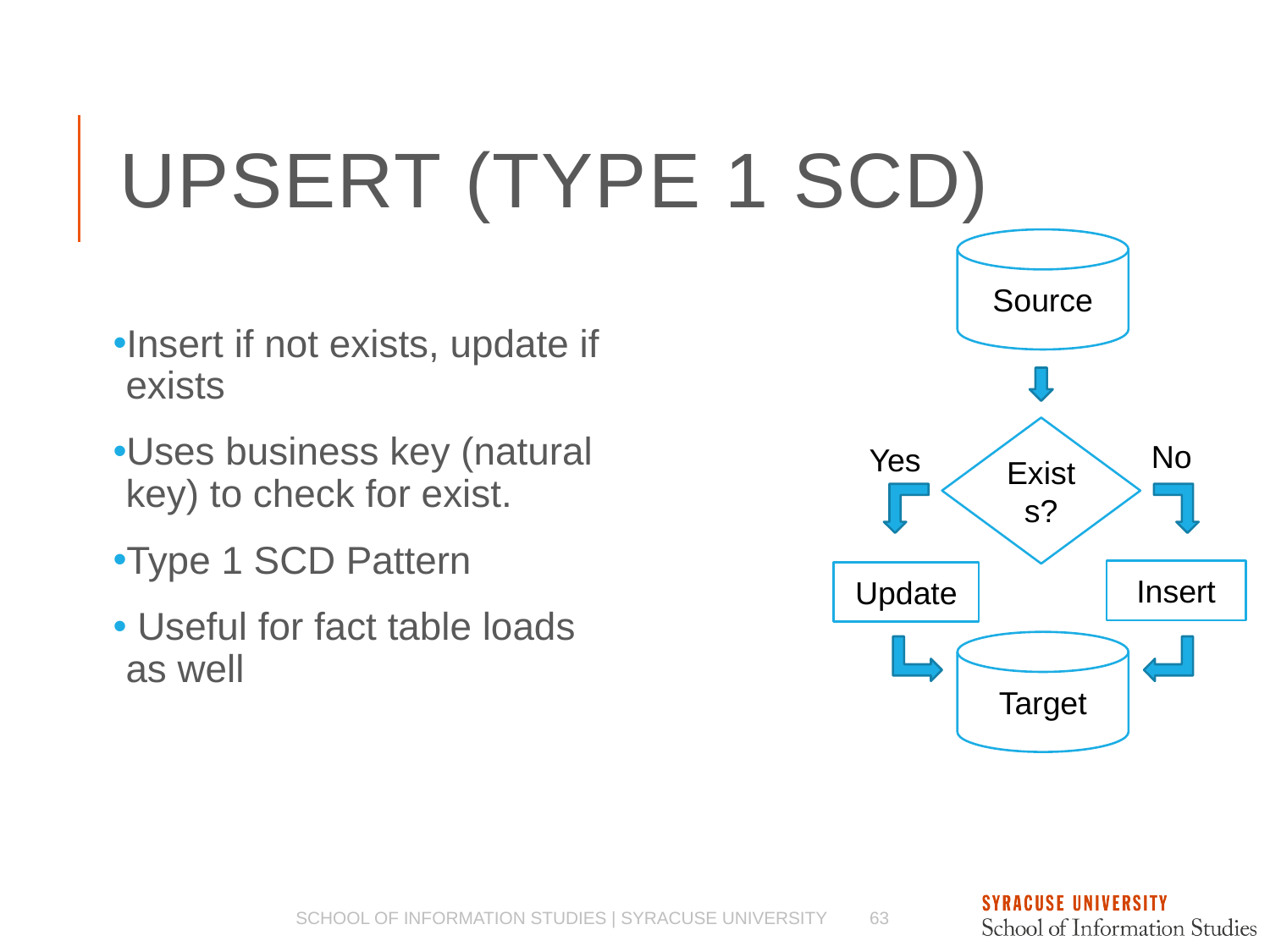

# Upsert (Type 1 SCD)
Source
Insert if not exists, update if exists
Uses business key (natural key) to check for exist.
Type 1 SCD Pattern
 Useful for fact table loads as well

Exists?
No
Yes

Insert
Update
Target

School of Information Studies | Syracuse University
63